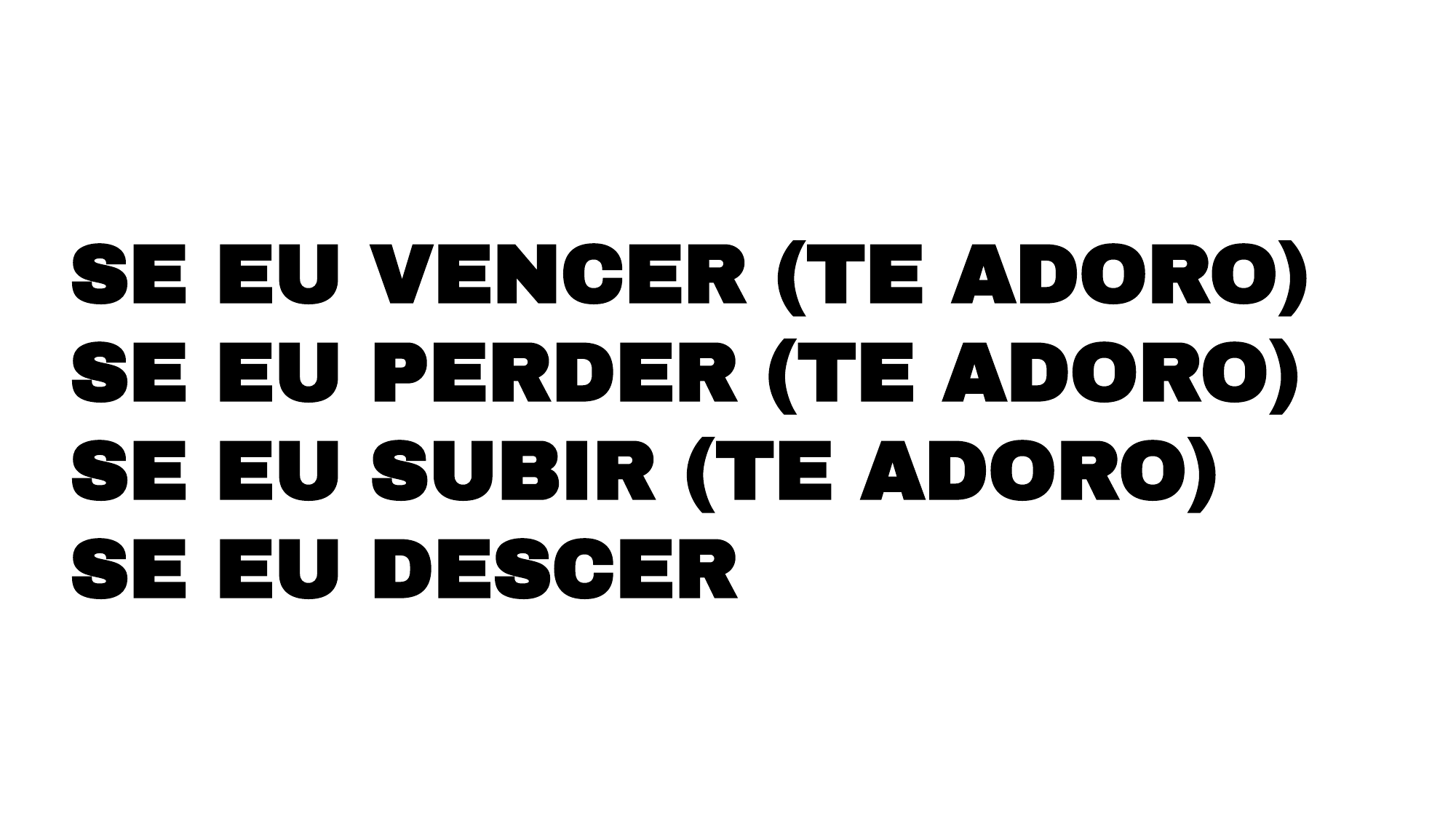

SE EU VENCER (TE ADORO)
SE EU PERDER (TE ADORO)
SE EU SUBIR (TE ADORO)
SE EU DESCER